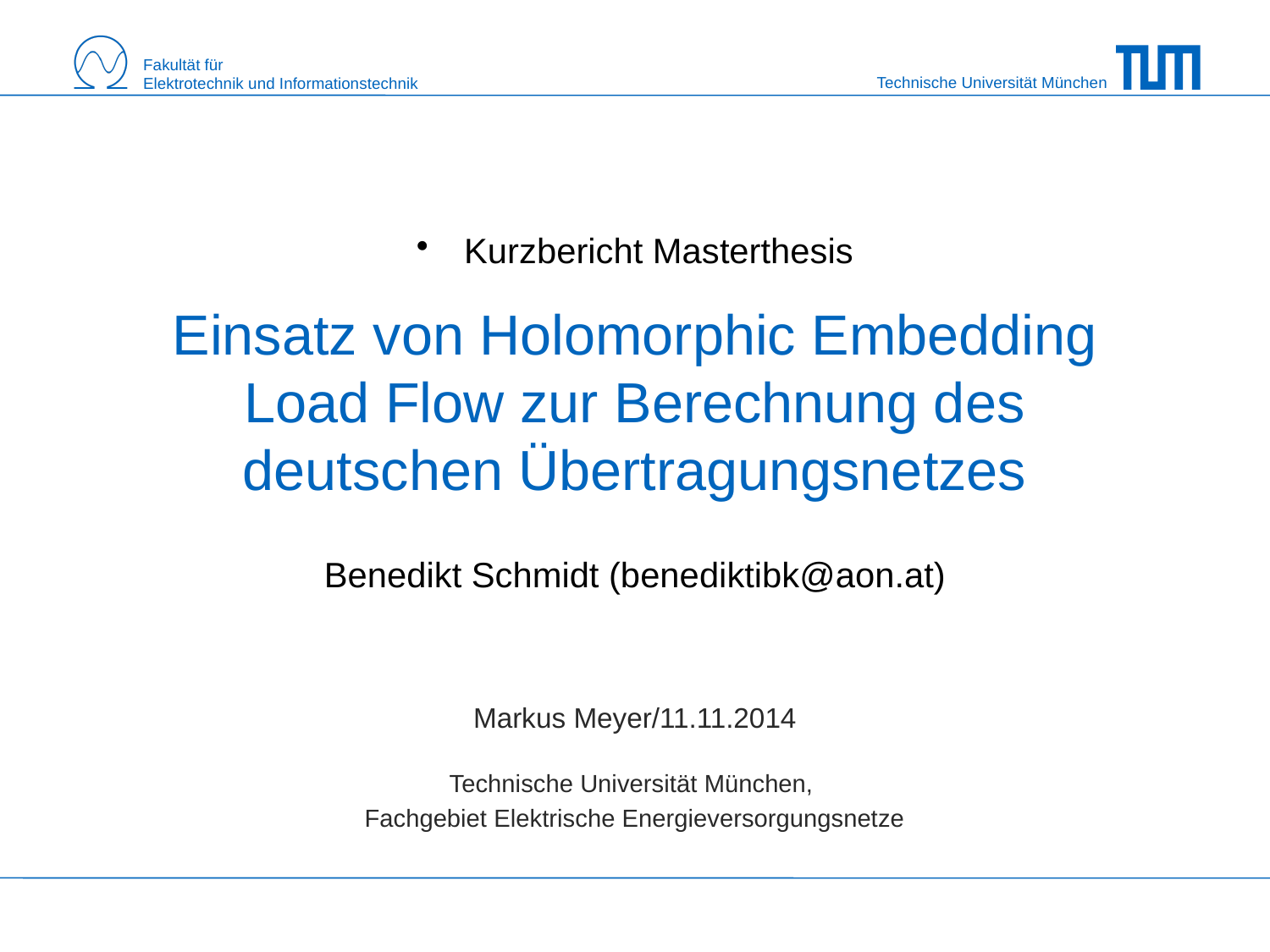

Kurzbericht Masterthesis
Einsatz von Holomorphic Embedding Load Flow zur Berechnung des deutschen Übertragungsnetzes

Benedikt Schmidt (benediktibk@aon.at)
Markus Meyer/11.11.2014
Technische Universität München,
Fachgebiet Elektrische Energieversorgungsnetze